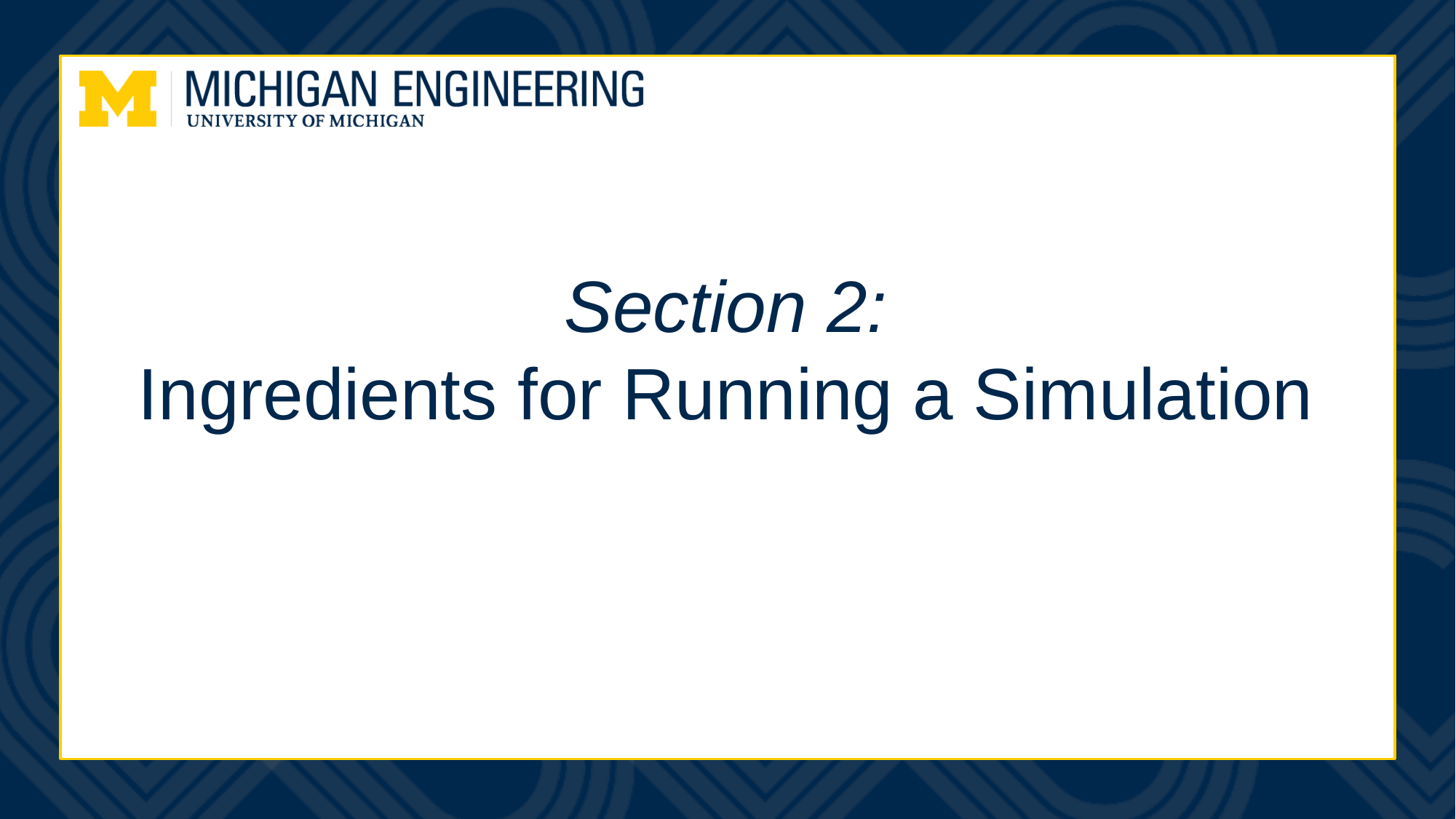

# Section 2: Ingredients for Running a Simulation